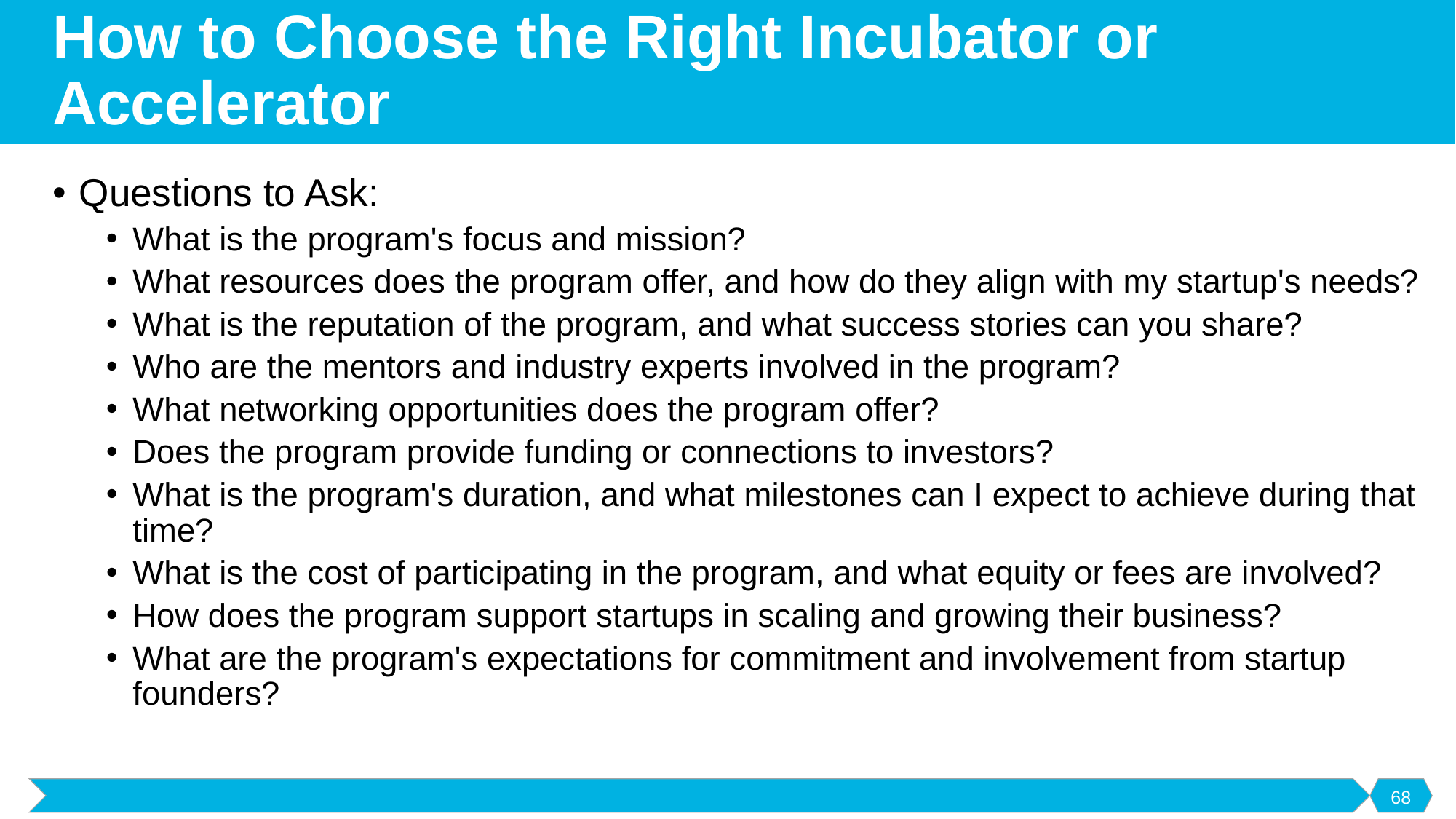

# How to Choose the Right Incubator or Accelerator
Questions to Ask:
What is the program's focus and mission?
What resources does the program offer, and how do they align with my startup's needs?
What is the reputation of the program, and what success stories can you share?
Who are the mentors and industry experts involved in the program?
What networking opportunities does the program offer?
Does the program provide funding or connections to investors?
What is the program's duration, and what milestones can I expect to achieve during that time?
What is the cost of participating in the program, and what equity or fees are involved?
How does the program support startups in scaling and growing their business?
What are the program's expectations for commitment and involvement from startup founders?
68